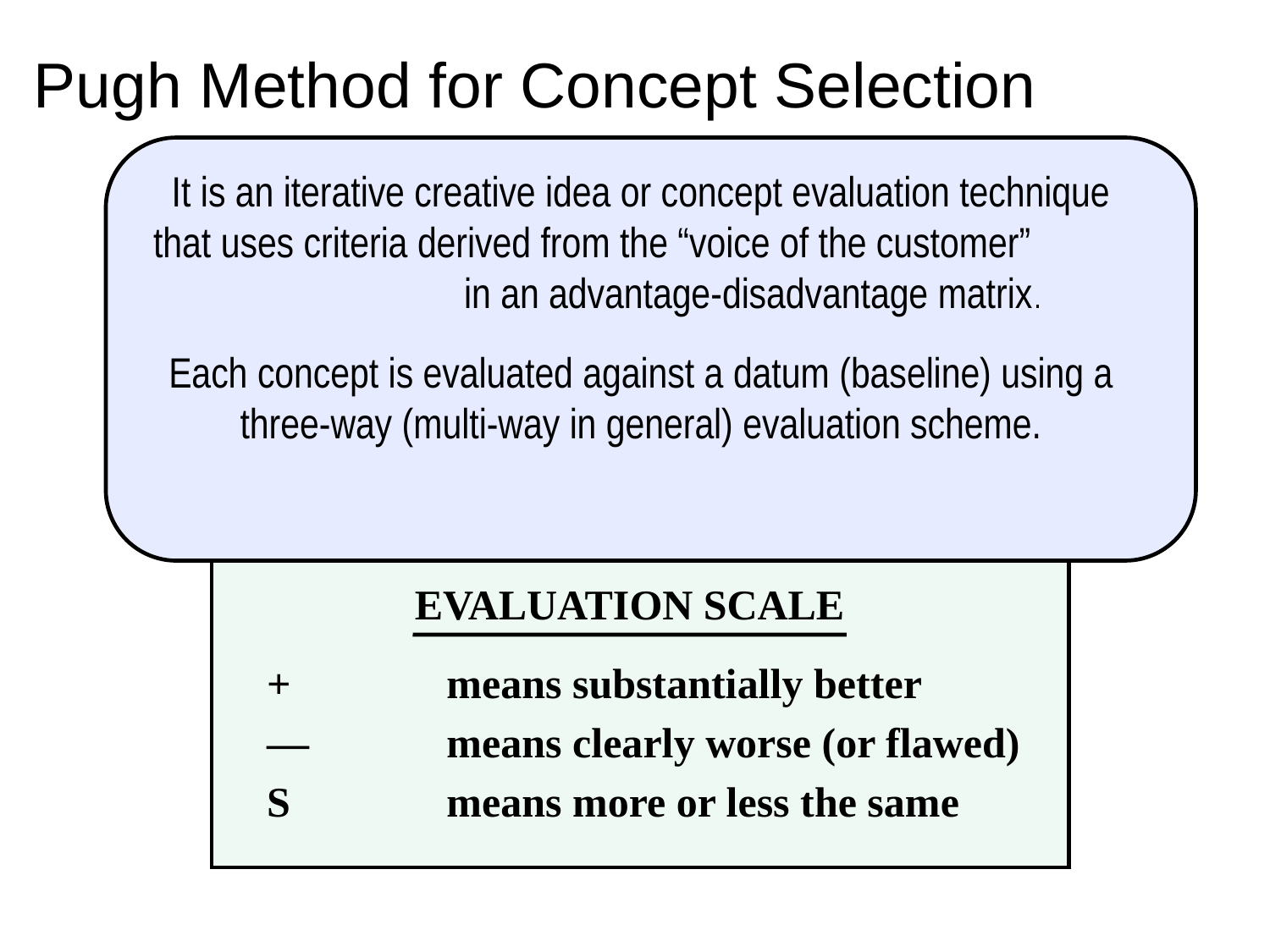

# Pugh Method for Concept Selection

It is an iterative creative idea or concept evaluation technique that uses criteria derived from the “voice of the customer”                                  in an advantage-disadvantage matrix.

Each concept is evaluated against a datum (baseline) using a three-way (multi-way in general) evaluation scheme.

EVALUATION SCALE

   +   	means substantially better
   ―   	means clearly worse (or flawed)
   S   	means more or less the same